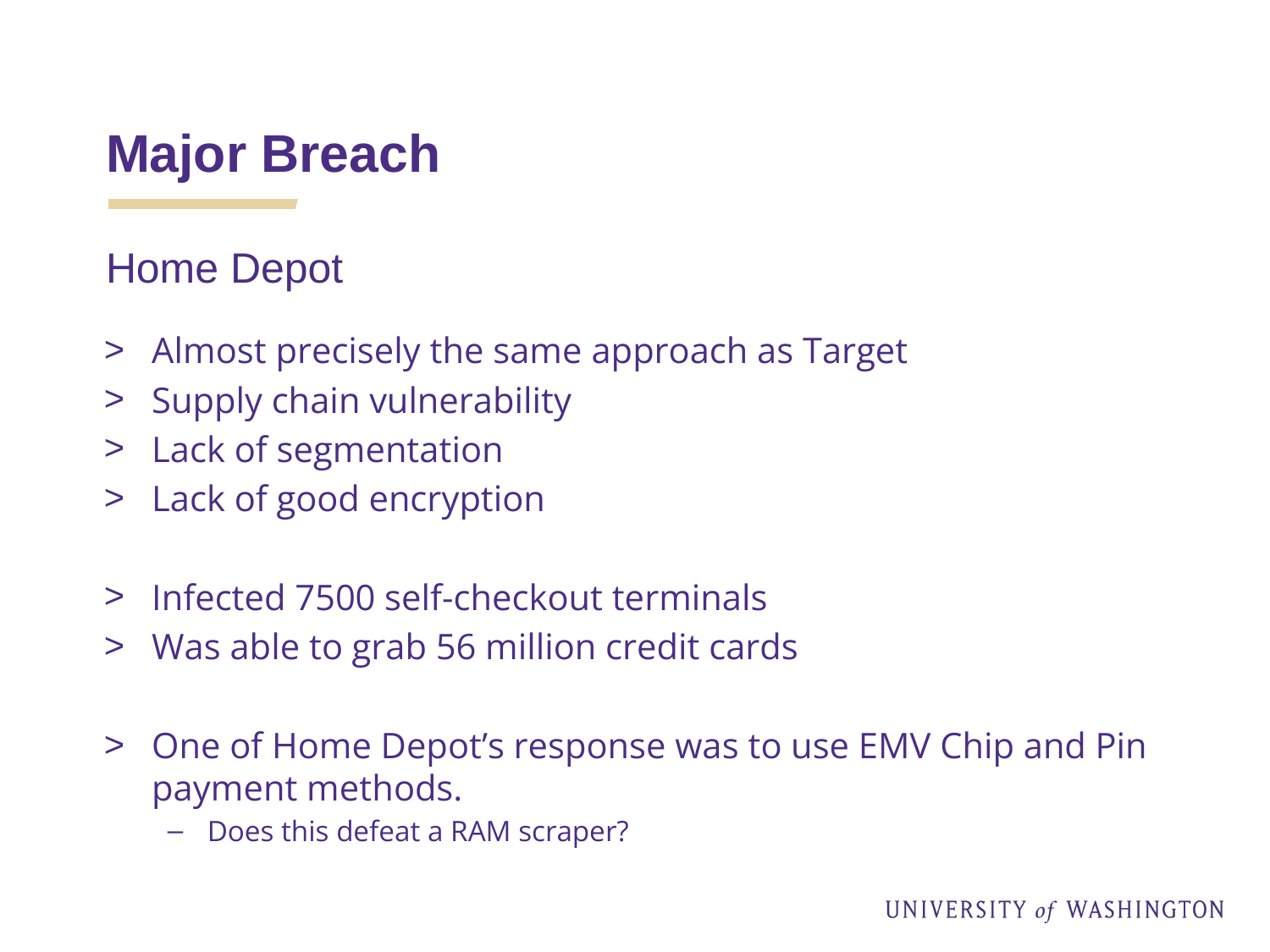

# Major Breach
Home Depot
Almost precisely the same approach as Target
Supply chain vulnerability
Lack of segmentation
Lack of good encryption

Infected 7500 self-checkout terminals
Was able to grab 56 million credit cards

One of Home Depot’s response was to use EMV Chip and Pin payment methods.
Does this defeat a RAM scraper?